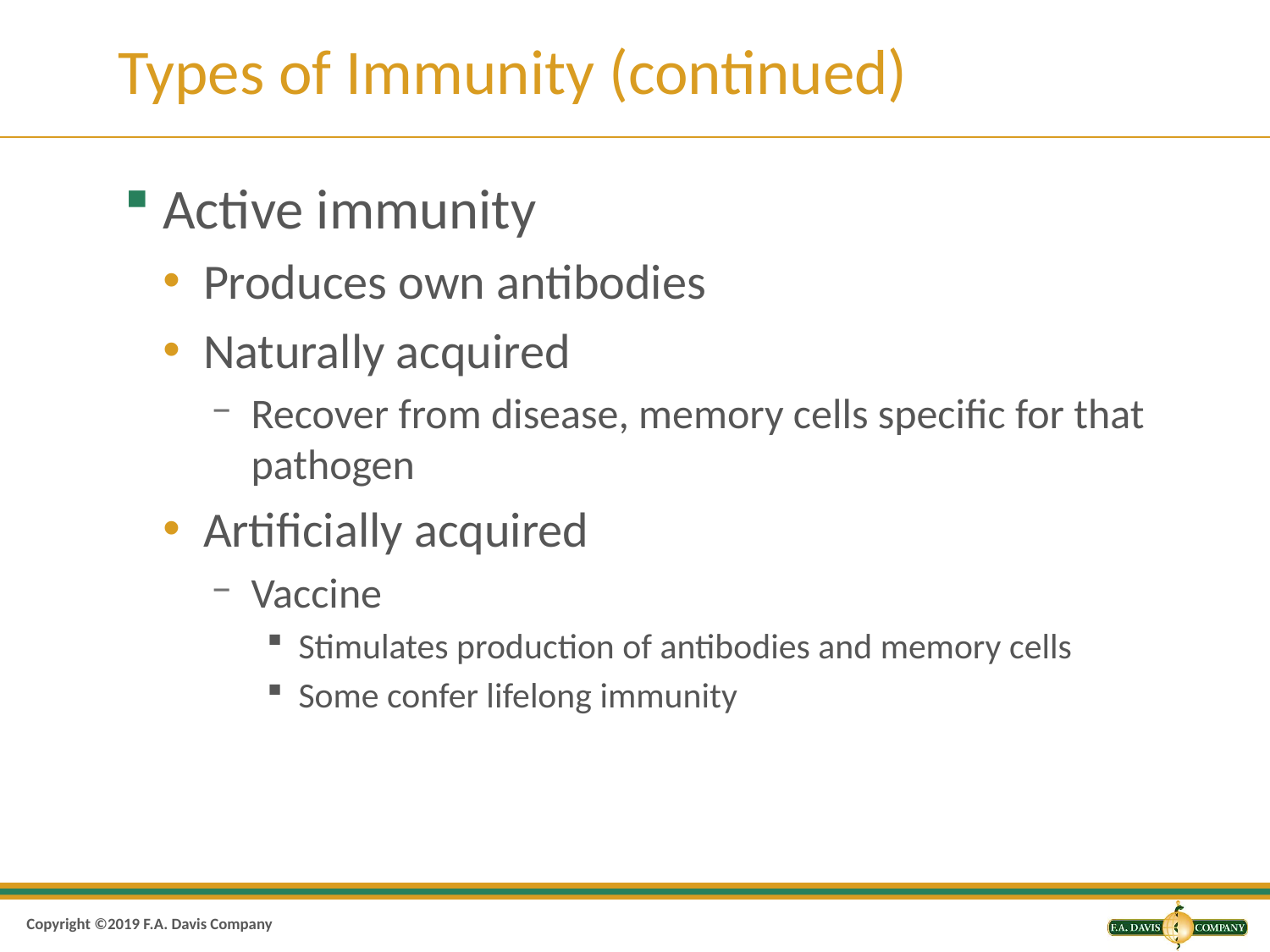

# Types of Immunity (continued)
Active immunity
Produces own antibodies
Naturally acquired
Recover from disease, memory cells specific for that pathogen
Artificially acquired
Vaccine
Stimulates production of antibodies and memory cells
Some confer lifelong immunity